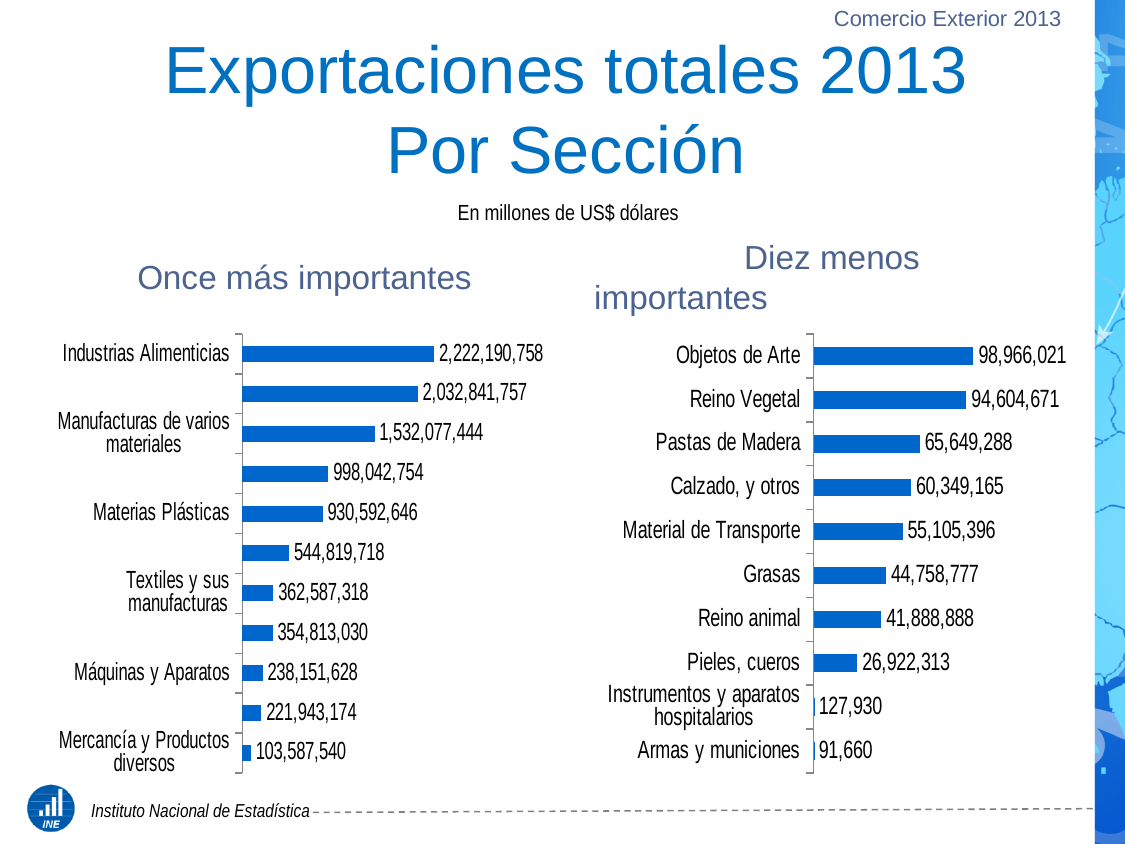

# Exportaciones totales 2013 Por Sección
En millones de US$ dólares
Once más importantes
	Diez menos importantes

### Chart

| Category |  |
|---|---|
| Industrias Alimenticias | 2222190758.0 |
| Productos Minerales | 2032841757.0 |
| Manufacturas de varios materiales | 1532077444.0 |
| Productos Químicos | 998042754.0 |
| Materias Plásticas | 930592646.0 |
| Metales Comunes | 544819718.0 |
| Textiles y sus manufacturas | 362587318.0 |
| Perlas, bisutería | 354813030.0 |
| Máquinas y Aparatos | 238151628.0 |
| Madera y sus manufacturas | 221943174.0 |
| Mercancía y Productos diversos | 103587540.0 |

### Chart

| Category |  |
|---|---|
| Objetos de Arte | 98966021.0 |
| Reino Vegetal | 94604671.0 |
| Pastas de Madera | 65649288.0 |
| Calzado, y otros | 60349165.0 |
| Material de Transporte | 55105396.0 |
| Grasas | 44758777.0 |
| Reino animal | 41888888.0 |
| Pieles, cueros | 26922313.0 |
| Instrumentos y aparatos hospitalarios | 127930.0 |
| Armas y municiones | 91660.0 |